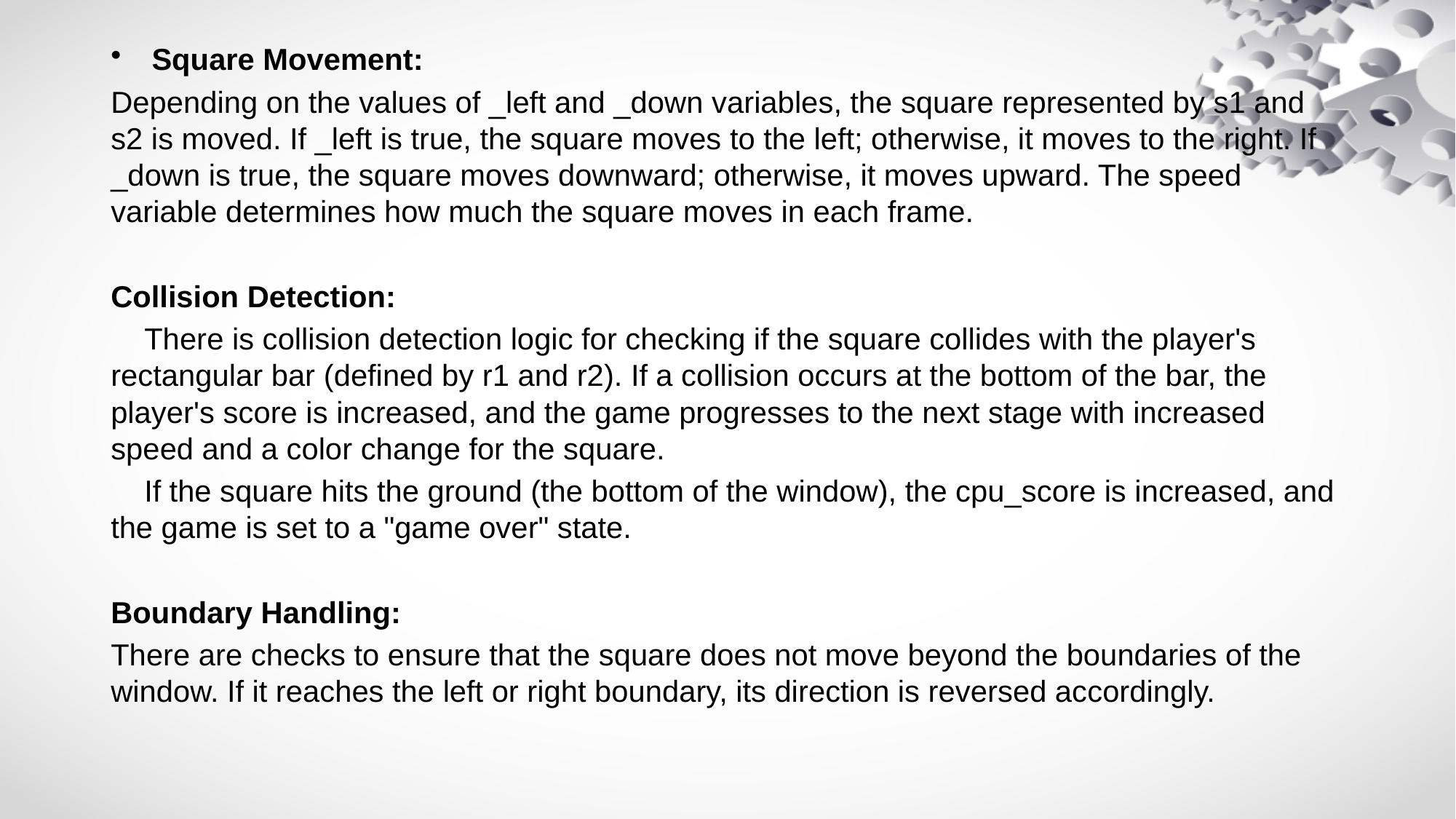

Square Movement:
Depending on the values of _left and _down variables, the square represented by s1 and s2 is moved. If _left is true, the square moves to the left; otherwise, it moves to the right. If _down is true, the square moves downward; otherwise, it moves upward. The speed variable determines how much the square moves in each frame.

Collision Detection:
    There is collision detection logic for checking if the square collides with the player's rectangular bar (defined by r1 and r2). If a collision occurs at the bottom of the bar, the player's score is increased, and the game progresses to the next stage with increased speed and a color change for the square.
    If the square hits the ground (the bottom of the window), the cpu_score is increased, and the game is set to a "game over" state.

Boundary Handling:
There are checks to ensure that the square does not move beyond the boundaries of the window. If it reaches the left or right boundary, its direction is reversed accordingly.